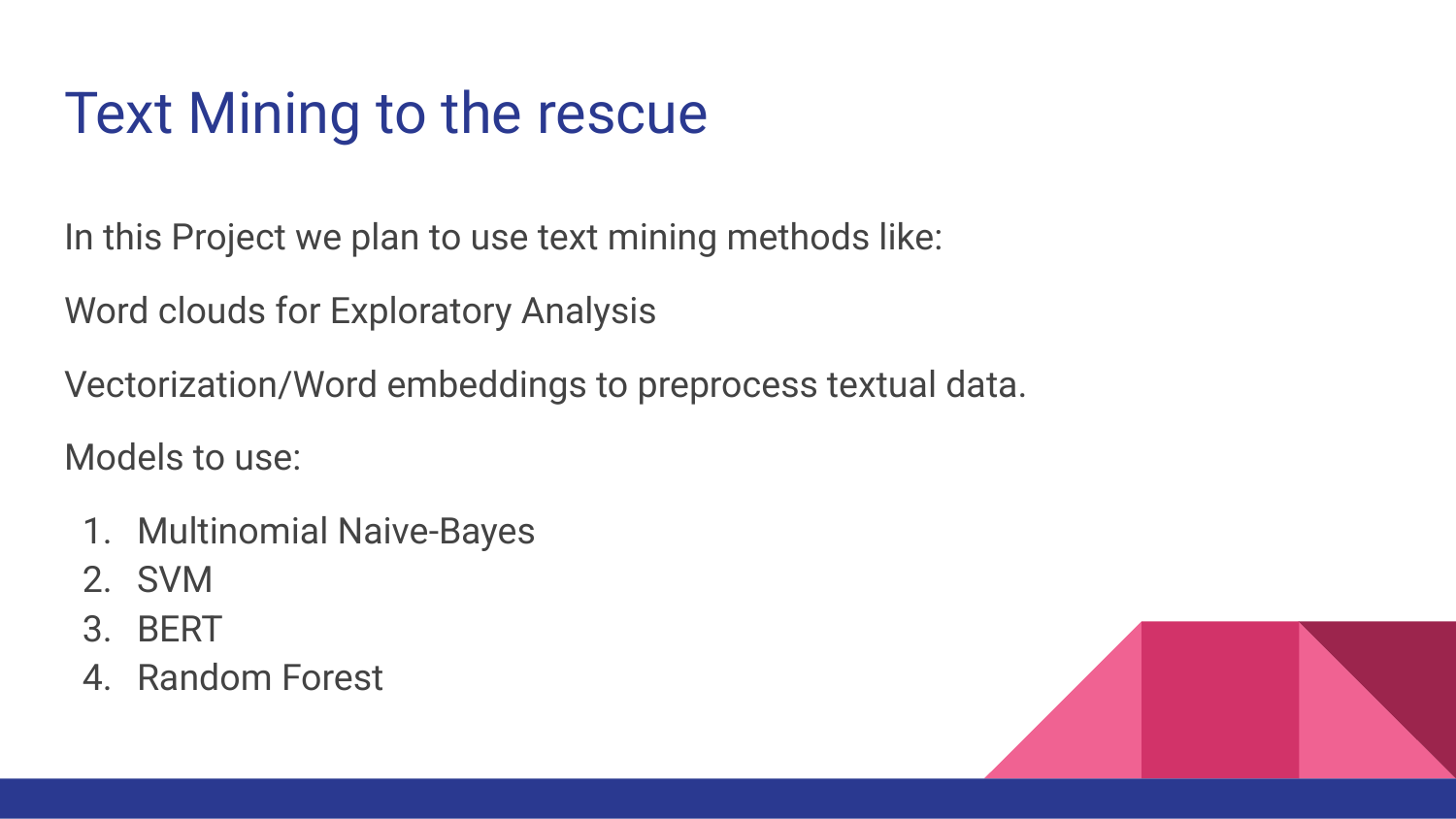

# Text Mining to the rescue
In this Project we plan to use text mining methods like:
Word clouds for Exploratory Analysis
Vectorization/Word embeddings to preprocess textual data.
Models to use:
Multinomial Naive-Bayes
SVM
BERT
Random Forest